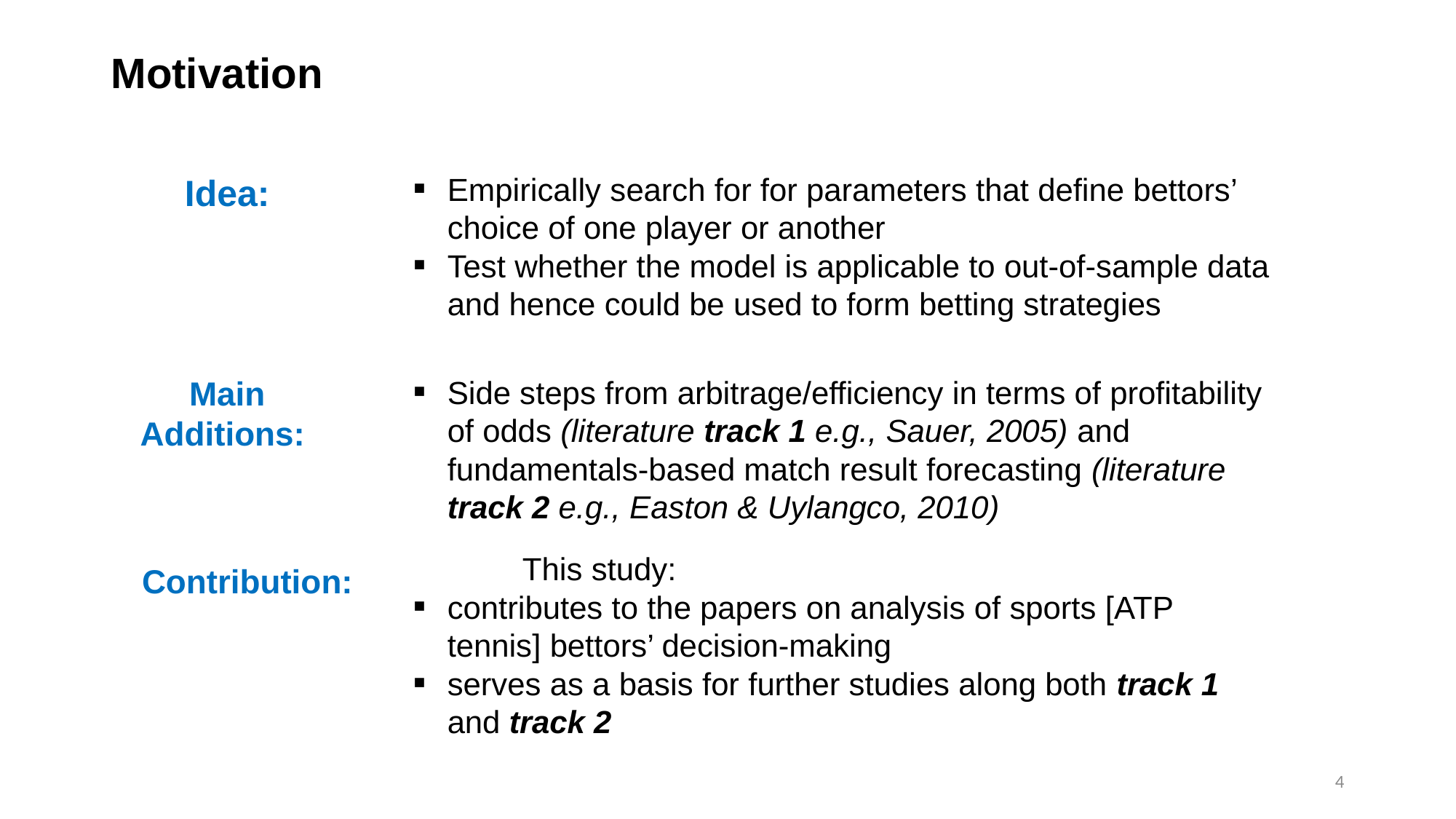

Motivation
Empirically search for for parameters that define bettors’ choice of one player or another
Test whether the model is applicable to out-of-sample data and hence could be used to form betting strategies
Idea:
Main Additions:
Side steps from arbitrage/efficiency in terms of profitability of odds (literature track 1 e.g., Sauer, 2005) and fundamentals-based match result forecasting (literature track 2 e.g., Easton & Uylangco, 2010)

	This study:
contributes to the papers on analysis of sports [ATP tennis] bettors’ decision-making
serves as a basis for further studies along both track 1 and track 2
Contribution:
4